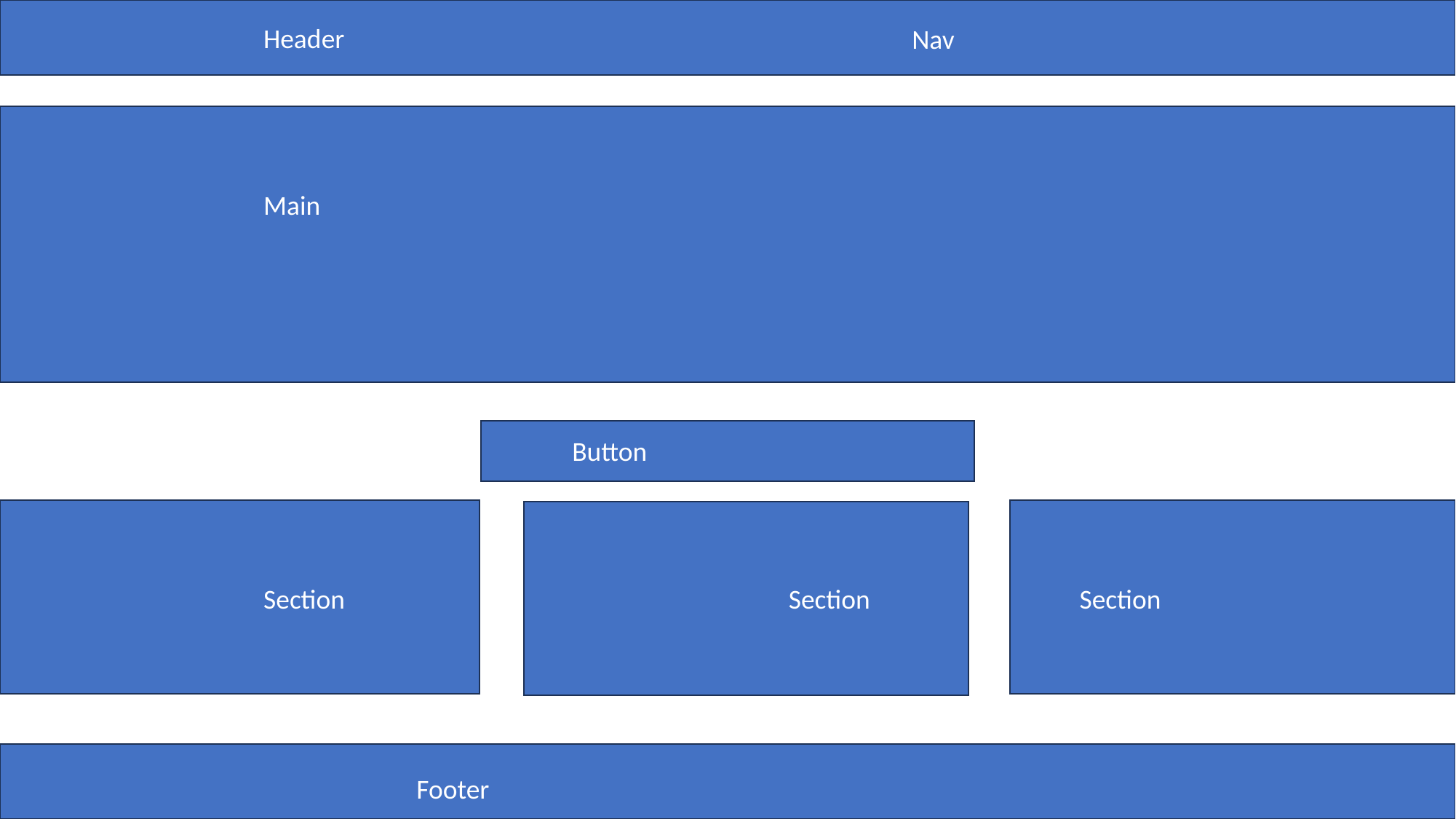

Header
Nav

Main

Button

Section
Section
Section

Footer